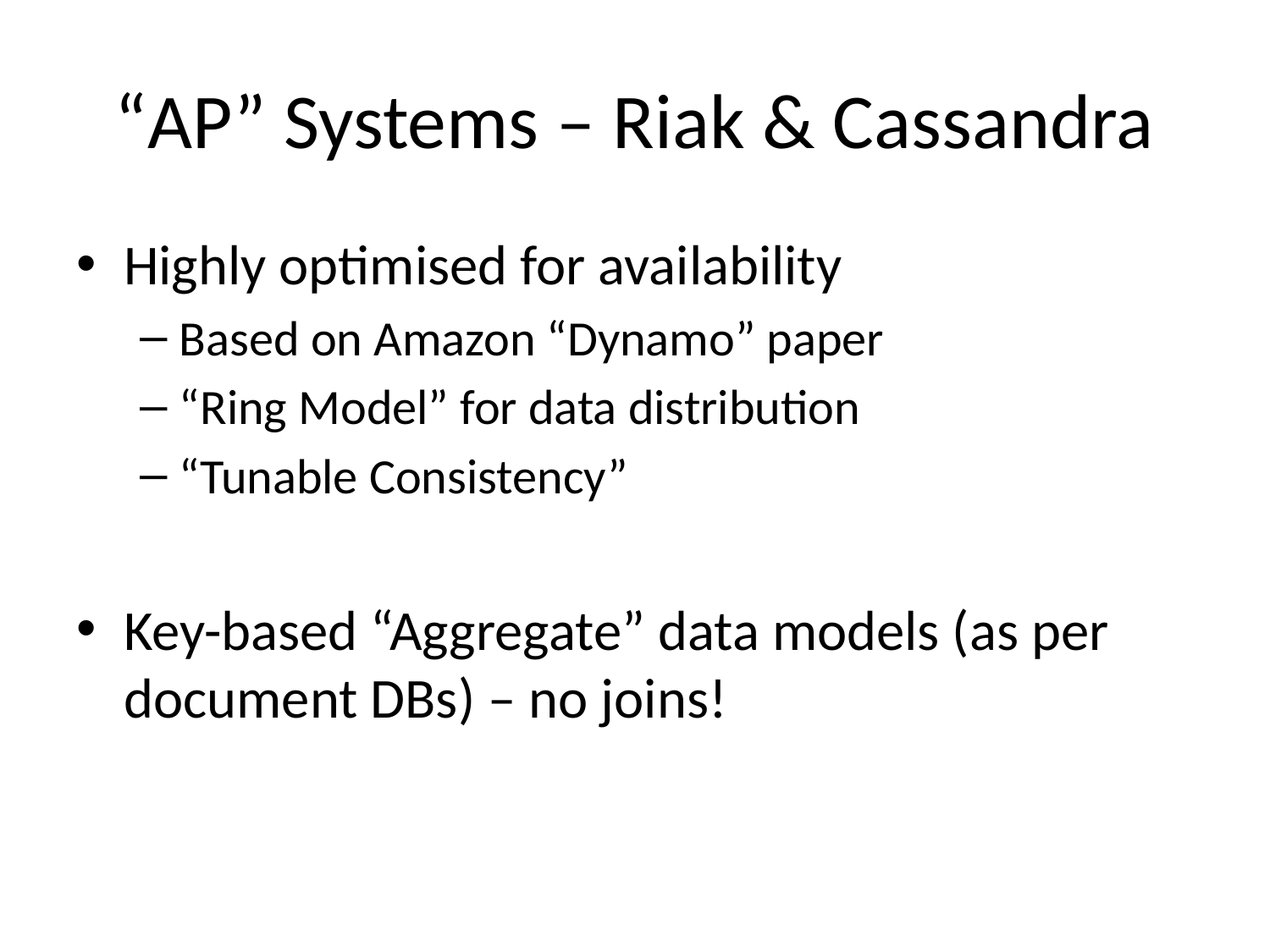

# “AP” Systems – Riak & Cassandra
Highly optimised for availability
Based on Amazon “Dynamo” paper
“Ring Model” for data distribution
“Tunable Consistency”

Key-based “Aggregate” data models (as per document DBs) – no joins!